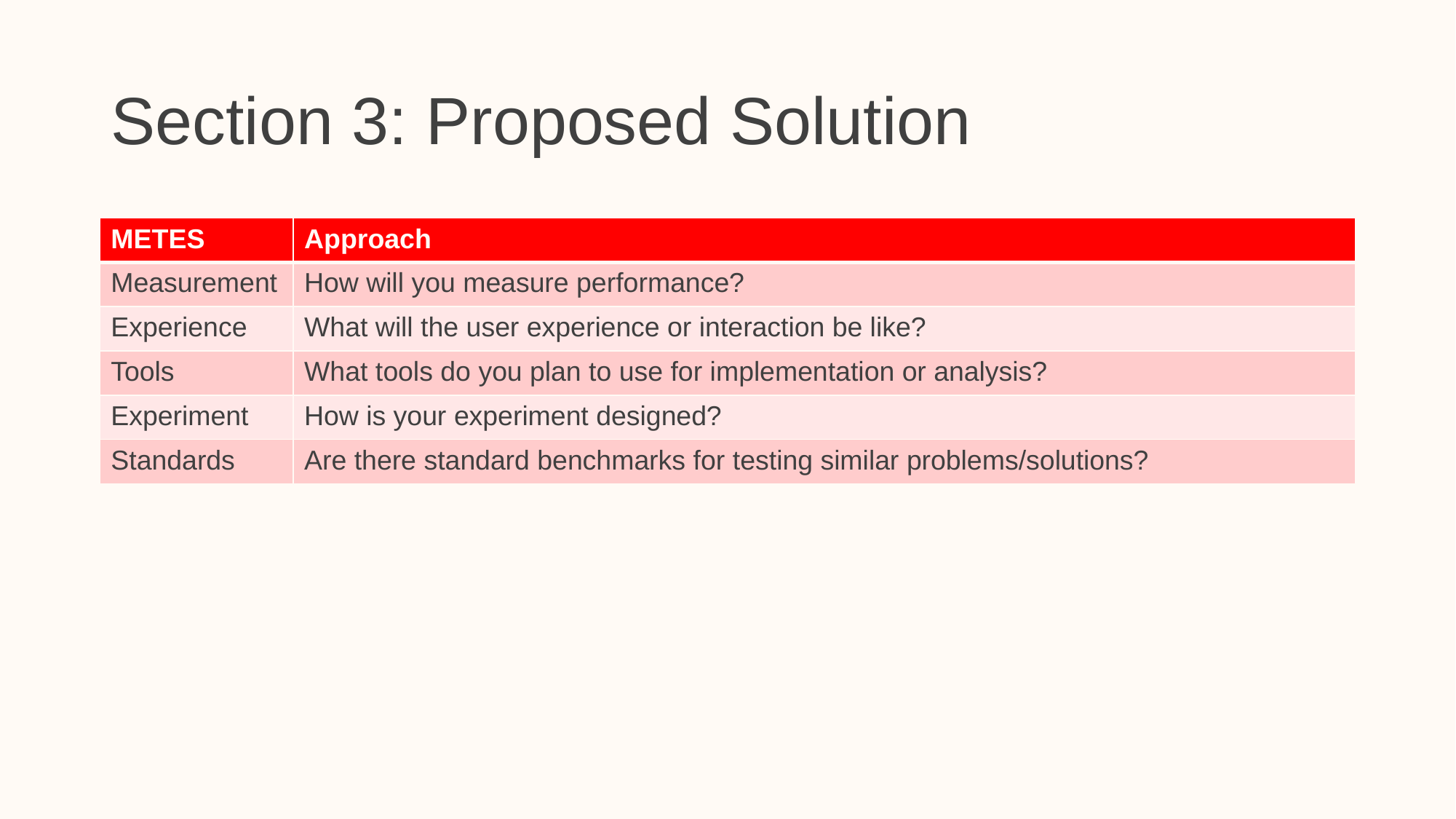

# Section 3: Proposed Solution
| METES | Approach |
| --- | --- |
| Measurement | How will you measure performance? |
| Experience | What will the user experience or interaction be like? |
| Tools | What tools do you plan to use for implementation or analysis? |
| Experiment | How is your experiment designed? |
| Standards | Are there standard benchmarks for testing similar problems/solutions? |